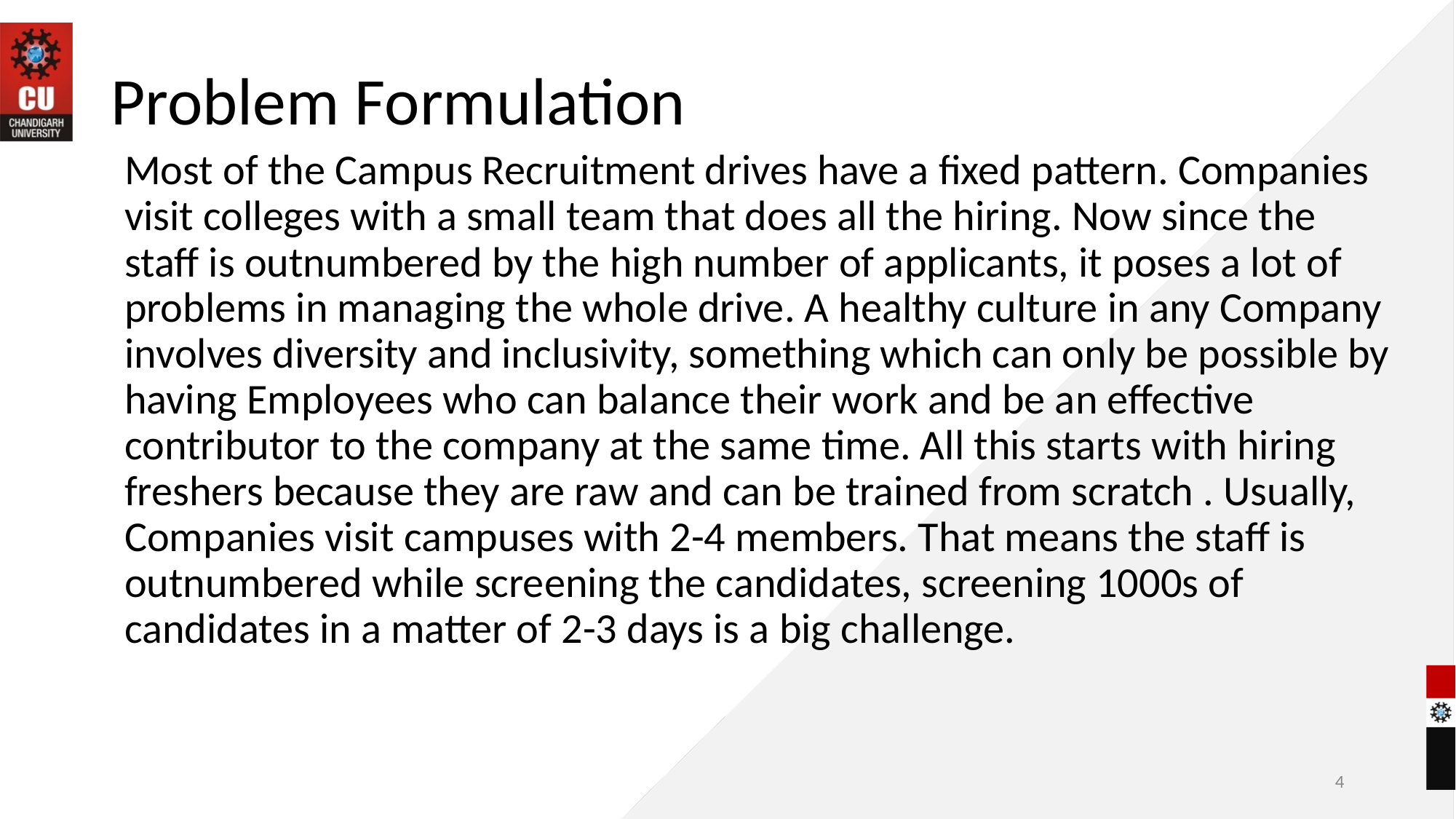

# Problem Formulation
Most of the Campus Recruitment drives have a fixed pattern. Companies visit colleges with a small team that does all the hiring. Now since the staff is outnumbered by the high number of applicants, it poses a lot of problems in managing the whole drive. A healthy culture in any Company involves diversity and inclusivity, something which can only be possible by having Employees who can balance their work and be an effective contributor to the company at the same time. All this starts with hiring freshers because they are raw and can be trained from scratch . Usually, Companies visit campuses with 2-4 members. That means the staff is outnumbered while screening the candidates, screening 1000s of candidates in a matter of 2-3 days is a big challenge.

4